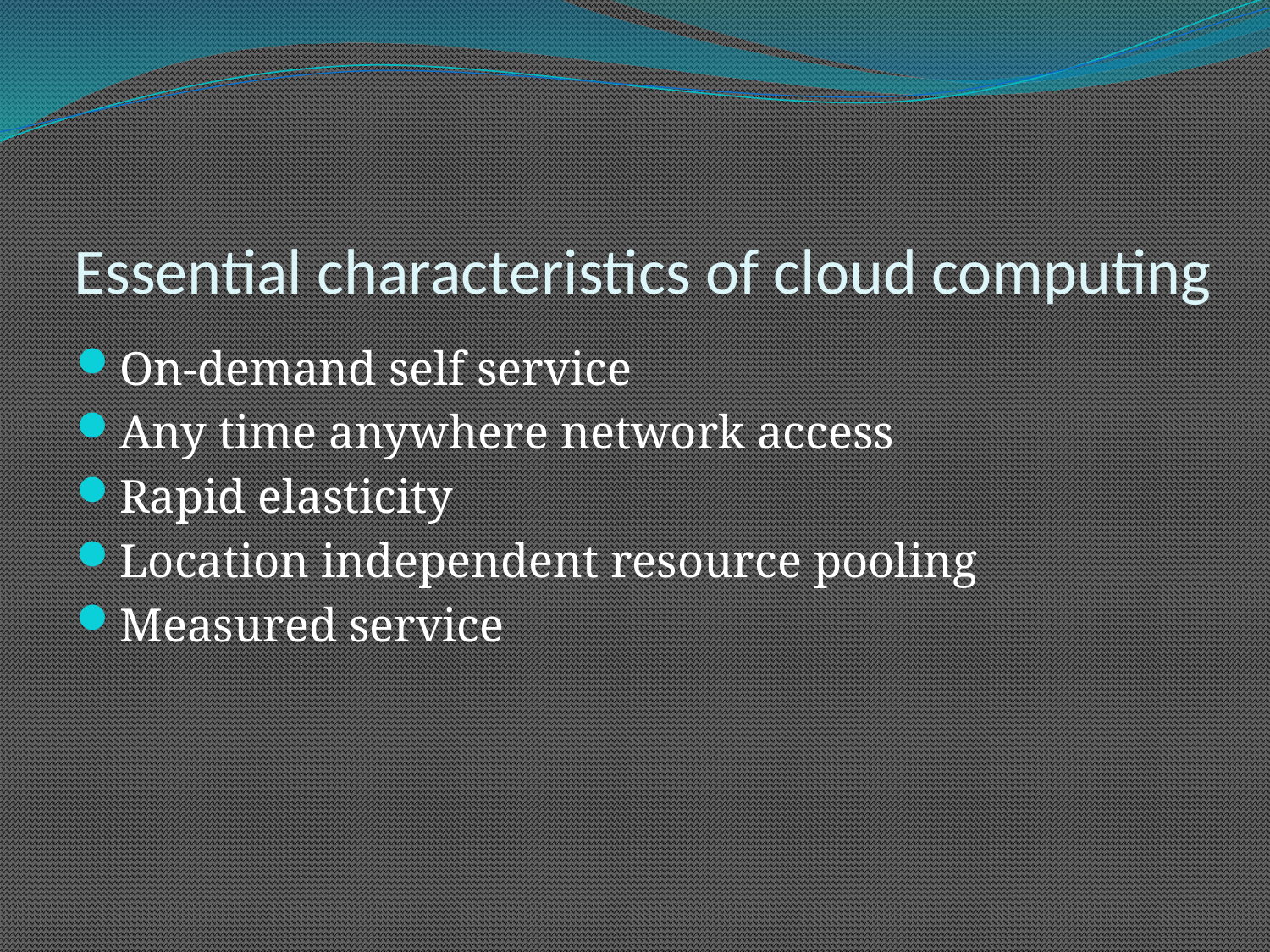

# Essential characteristics of cloud computing

On-demand self service
Any time anywhere network access
Rapid elasticity
Location independent resource pooling
Measured service